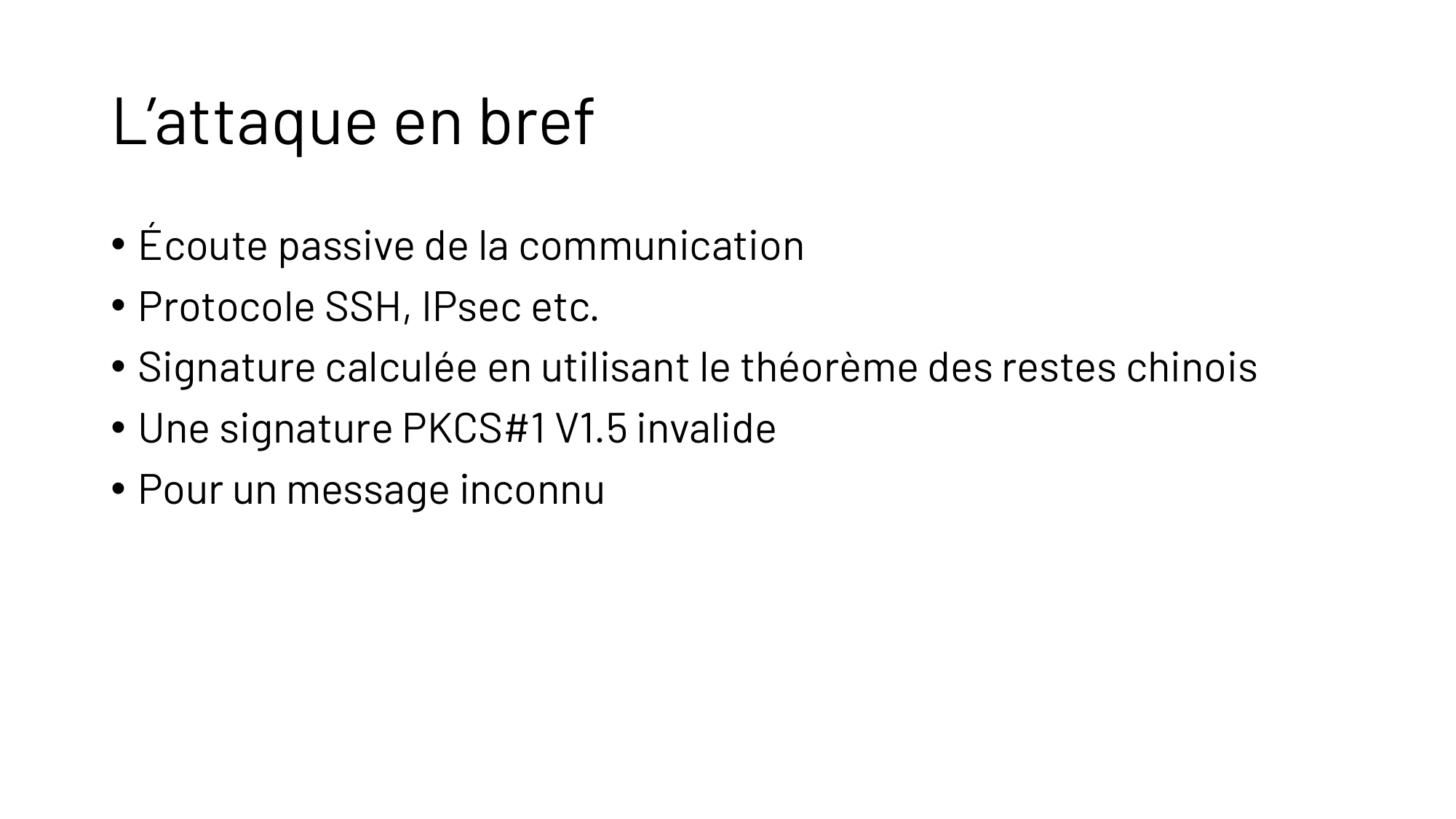

# L’attaque en bref
Écoute passive de la communication
Protocole SSH, IPsec etc.
Signature calculée en utilisant le théorème des restes chinois
Une signature PKCS#1 V1.5 invalide
Pour un message inconnu